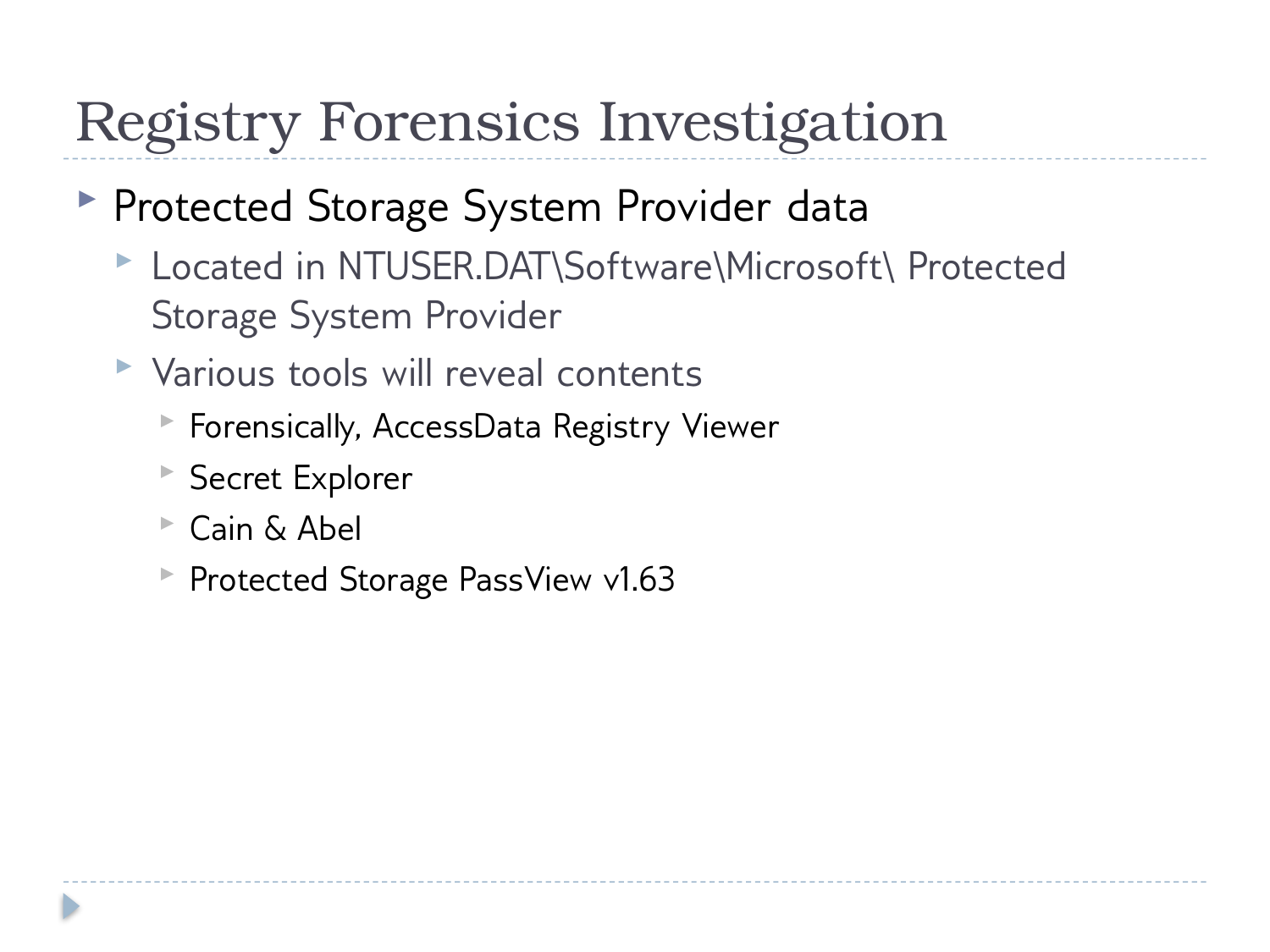

# Registry Forensics Investigation
Protected Storage System Provider data
Located in NTUSER.DAT\Software\Microsoft\ Protected Storage System Provider
Various tools will reveal contents
Forensically, AccessData Registry Viewer
Secret Explorer
Cain & Abel
Protected Storage PassView v1.63